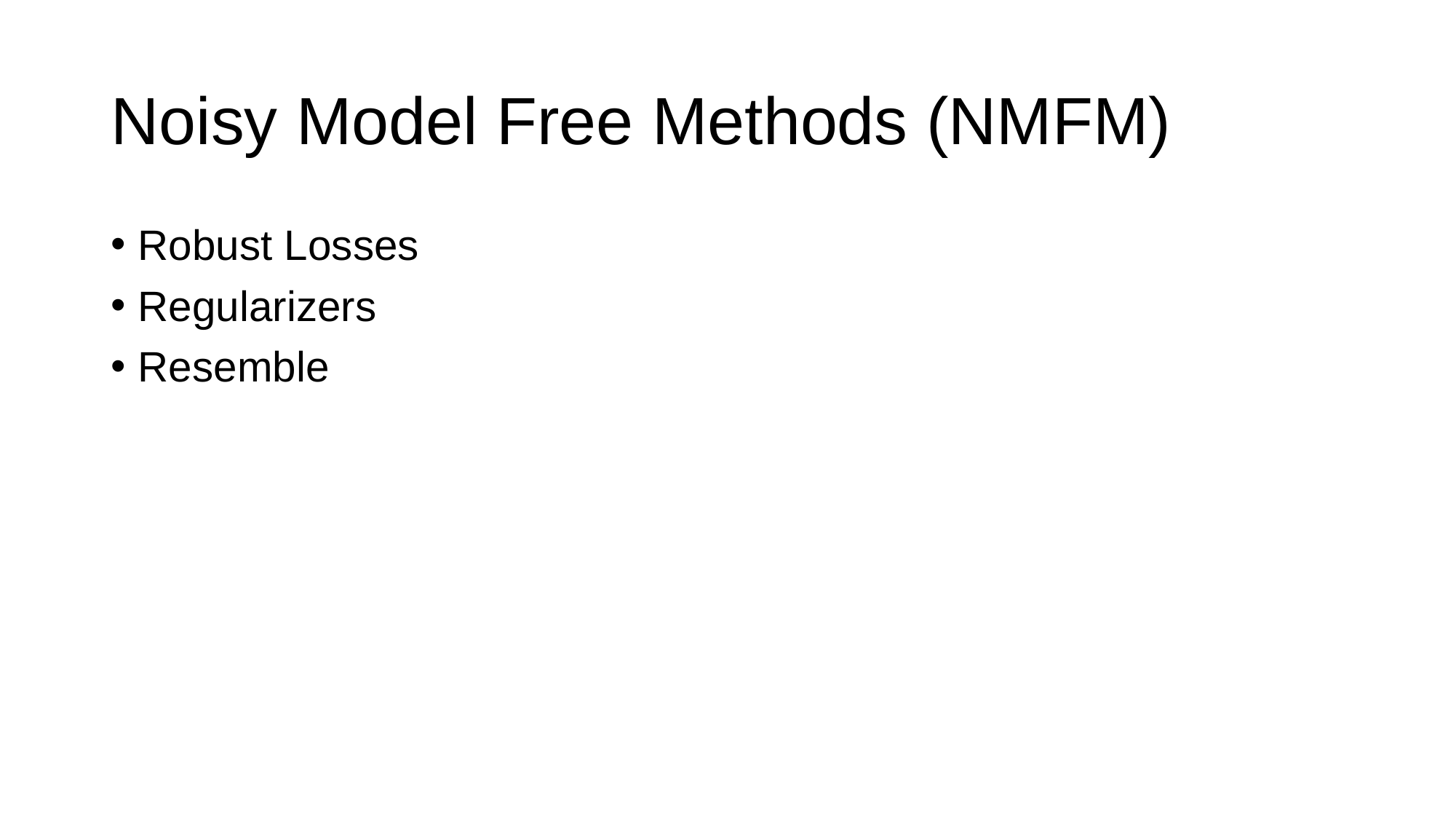

# Noisy Model Free Methods (NMFM)
Robust Losses
Regularizers
Resemble